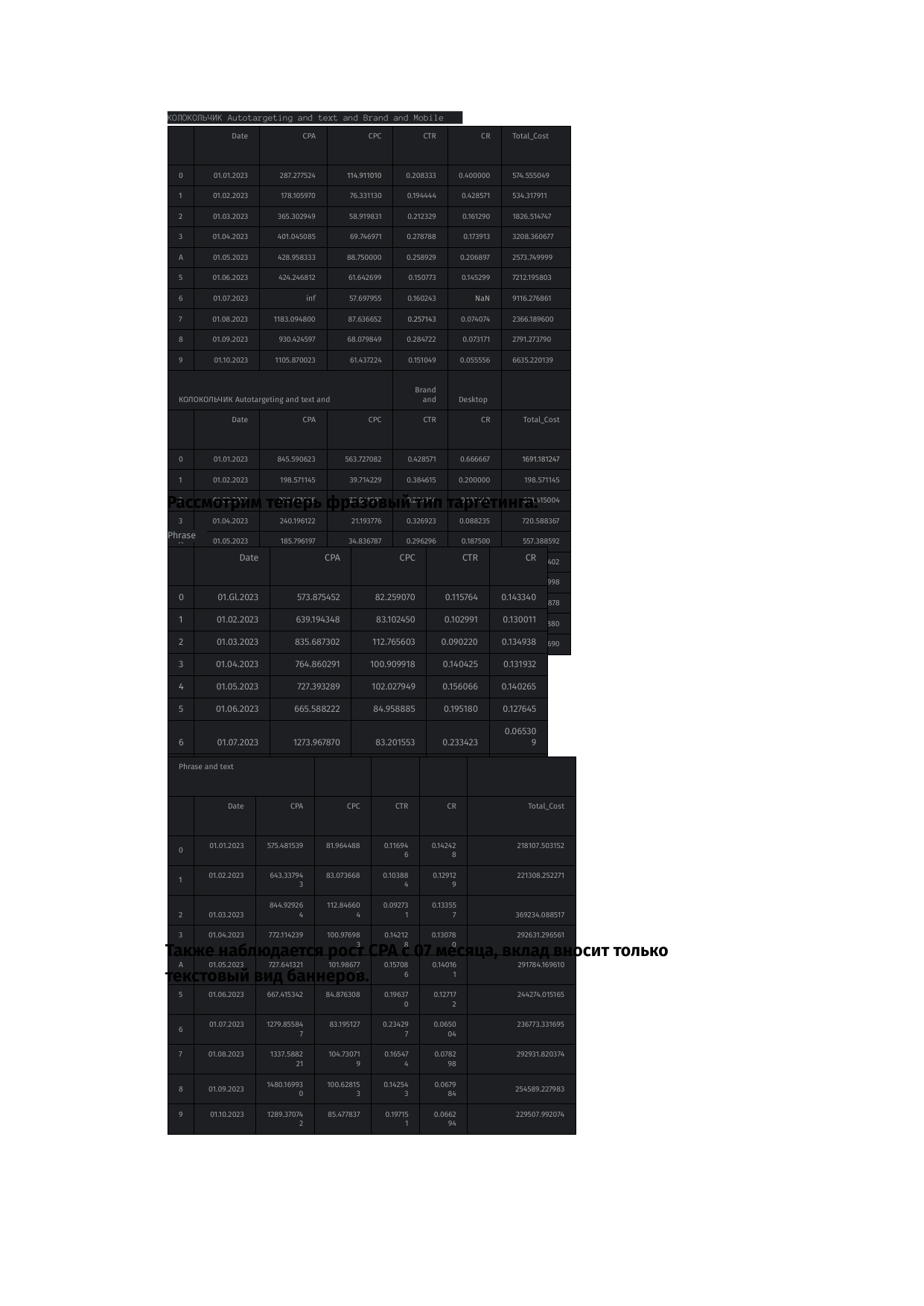

КОЛОКОЛЬЧИК Autotargeting and text and Brand and Mobile
|  | Date | CPA | CPC | CTR | CR | Total\_Cost |
| --- | --- | --- | --- | --- | --- | --- |
| 0 | 01.01.2023 | 287.277524 | 114.911010 | 0.208333 | 0.400000 | 574.555049 |
| 1 | 01.02.2023 | 178.105970 | 76.331130 | 0.194444 | 0.428571 | 534.317911 |
| 2 | 01.03.2023 | 365.302949 | 58.919831 | 0.212329 | 0.161290 | 1826.514747 |
| 3 | 01.04.2023 | 401.045085 | 69.746971 | 0.278788 | 0.173913 | 3208.360677 |
| А | 01.05.2023 | 428.958333 | 88.750000 | 0.258929 | 0.206897 | 2573.749999 |
| 5 | 01.06.2023 | 424.246812 | 61.642699 | 0.150773 | 0.145299 | 7212.195803 |
| 6 | 01.07.2023 | inf | 57.697955 | 0.160243 | NaN | 9116.276861 |
| 7 | 01.08.2023 | 1183.094800 | 87.636652 | 0.257143 | 0.074074 | 2366.189600 |
| 8 | 01.09.2023 | 930.424597 | 68.079849 | 0.284722 | 0.073171 | 2791.273790 |
| 9 | 01.10.2023 | 1105.870023 | 61.437224 | 0.151049 | 0.055556 | 6635.220139 |
| КОЛОКОЛЬЧИК Autotargeting and text and |  |  |  | Brand and | Desktop |  |
|  | Date | CPA | CPC | CTR | CR | Total\_Cost |
| 0 | 01.01.2023 | 845.590623 | 563.727082 | 0.428571 | 0.666667 | 1691.181247 |
| 1 | 01.02.2023 | 198.571145 | 39.714229 | 0.384615 | 0.200000 | 198.571145 |
| 2 | 01.03.2023 | 230.471668 | 23.841897 | 0.284314 | 0.103448 | 691.415004 |
| 3 | 01.04.2023 | 240.196122 | 21.193776 | 0.326923 | 0.088235 | 720.588367 |
| A | 01.05.2023 | 185.796197 | 34.836787 | 0.296296 | 0.187500 | 557.388592 |
| 5 | 01.06.2023 | 336.045234 | 31.504241 | 0.236162 | 0.093750 | 2016.271402 |
| 6 | 01.07.2023 | 1546.552998 | 24.944403 | 0.234848 | 0.016129 | 1546.552998 |
| 7 | 01.08.2023 | 131.978469 | 31.053758 | 0.326923 | 0.235294 | 527.913878 |
| 8 | 01.09.2023 | 208.970627 | 20.897063 | 0.329670 | 0.100000 | 626.911880 |
| 9 | 01.10.2023 | 309.161615 | 31.440164 | 0.236000 | 0.101695 | 1854.969690 |
Рассмотрим теперь фразовый тип таргетинга:
Phrase
|  | Date | CPA | CPC | CTR | CR |
| --- | --- | --- | --- | --- | --- |
| 0 | 01.Gl.2023 | 573.875452 | 82.259070 | 0.115764 | 0.143340 |
| 1 | 01.02.2023 | 639.194348 | 83.102450 | 0.102991 | 0.130011 |
| 2 | 01.03.2023 | 835.687302 | 112.765603 | 0.090220 | 0.134938 |
| 3 | 01.04.2023 | 764.860291 | 100.909918 | 0.140425 | 0.131932 |
| 4 | 01.05.2023 | 727.393289 | 102.027949 | 0.156066 | 0.140265 |
| 5 | 01.06.2023 | 665.588222 | 84.958885 | 0.195180 | 0.127645 |
| 6 | 01.07.2023 | 1273.967870 | 83.201553 | 0.233423 | 0.065309 |
| 7 | 01.08.2023 | 1334.048546 | 104.743283 | 0.164437 | 0.078515 |
| 8 | 01.09.2023 | 1464.707457 | 100.536133 | 0.140833 | 0.068639 |
| 9 | 01.10.2023 | 1278.430260 | 85.545519 | 0.195964 | 0.066914 |
| Phrase and text |  |  |  |  |  |  |
| --- | --- | --- | --- | --- | --- | --- |
|  | Date | CPA | CPC | CTR | CR | Total\_Cost |
| 0 | 01.01.2023 | 575.481539 | 81.964488 | 0.116946 | 0.142428 | 218107.503152 |
| 1 | 01.02.2023 | 643.337943 | 83.073668 | 0.103884 | 0.129129 | 221308.252271 |
| 2 | 01.03.2023 | 844.929264 | 112.846604 | 0.092731 | 0.133557 | 369234.088517 |
| 3 | 01.04.2023 | 772.114239 | 100.976983 | 0.142128 | 0.130780 | 292631.296561 |
| A | 01.05.2023 | 727.641321 | 101.986777 | 0.157086 | 0.140161 | 291784.169610 |
| 5 | 01.06.2023 | 667.415342 | 84.876308 | 0.196370 | 0.127172 | 244274.015165 |
| 6 | 01.07.2023 | 1279.855847 | 83.195127 | 0.234297 | 0.065004 | 236773.331695 |
| 7 | 01.08.2023 | 1337.588221 | 104.730719 | 0.165474 | 0.078298 | 292931.820374 |
| 8 | 01.09.2023 | 1480.169930 | 100.628153 | 0.142543 | 0.067984 | 254589.227983 |
| 9 | 01.10.2023 | 1289.370742 | 85.477837 | 0.197151 | 0.066294 | 229507.992074 |
Также наблюдается рост СРА с 07 месяца, вклад вносит только текстовый вид баннеров.